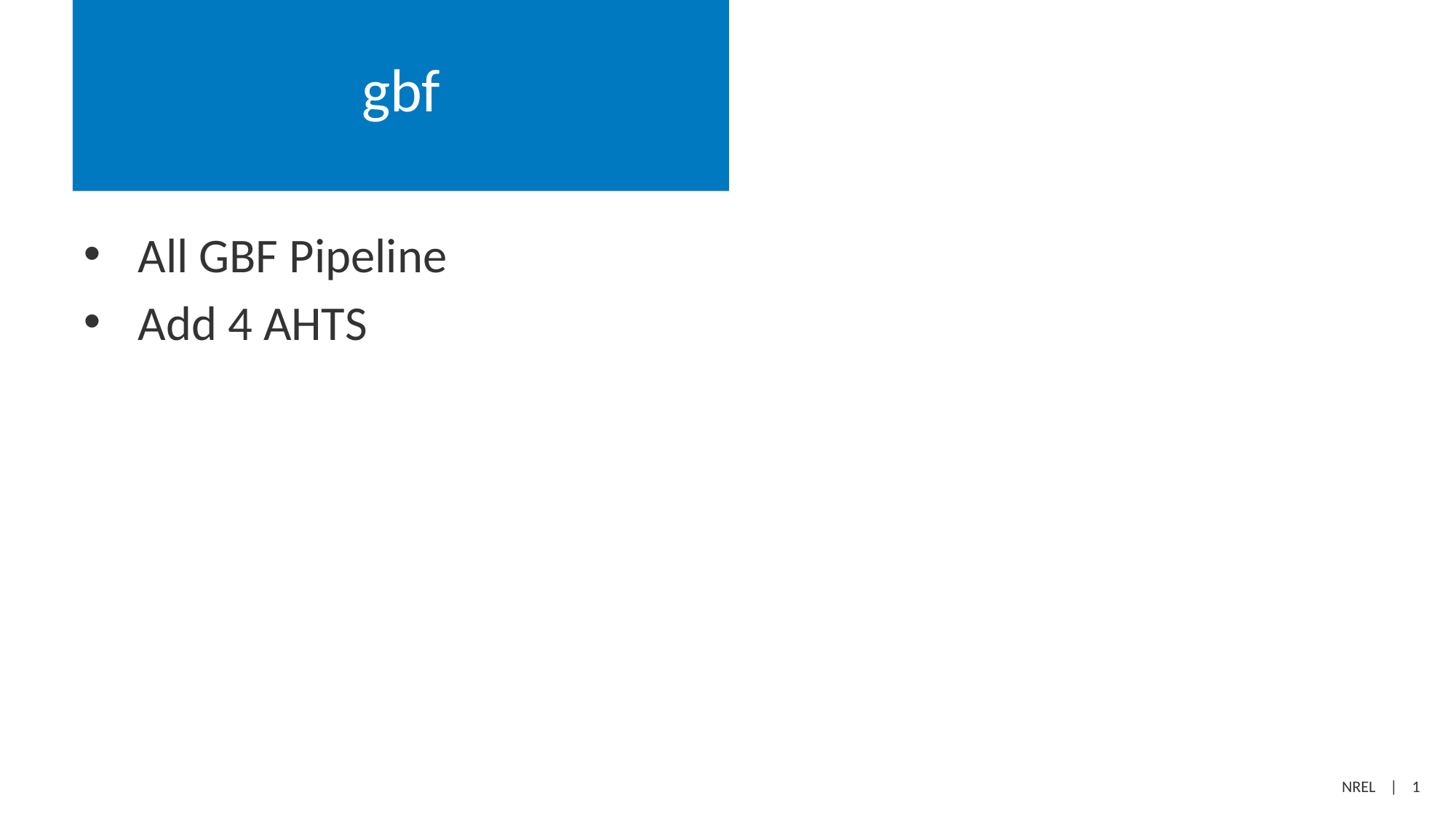

# gbf
All GBF Pipeline
Add 4 AHTS